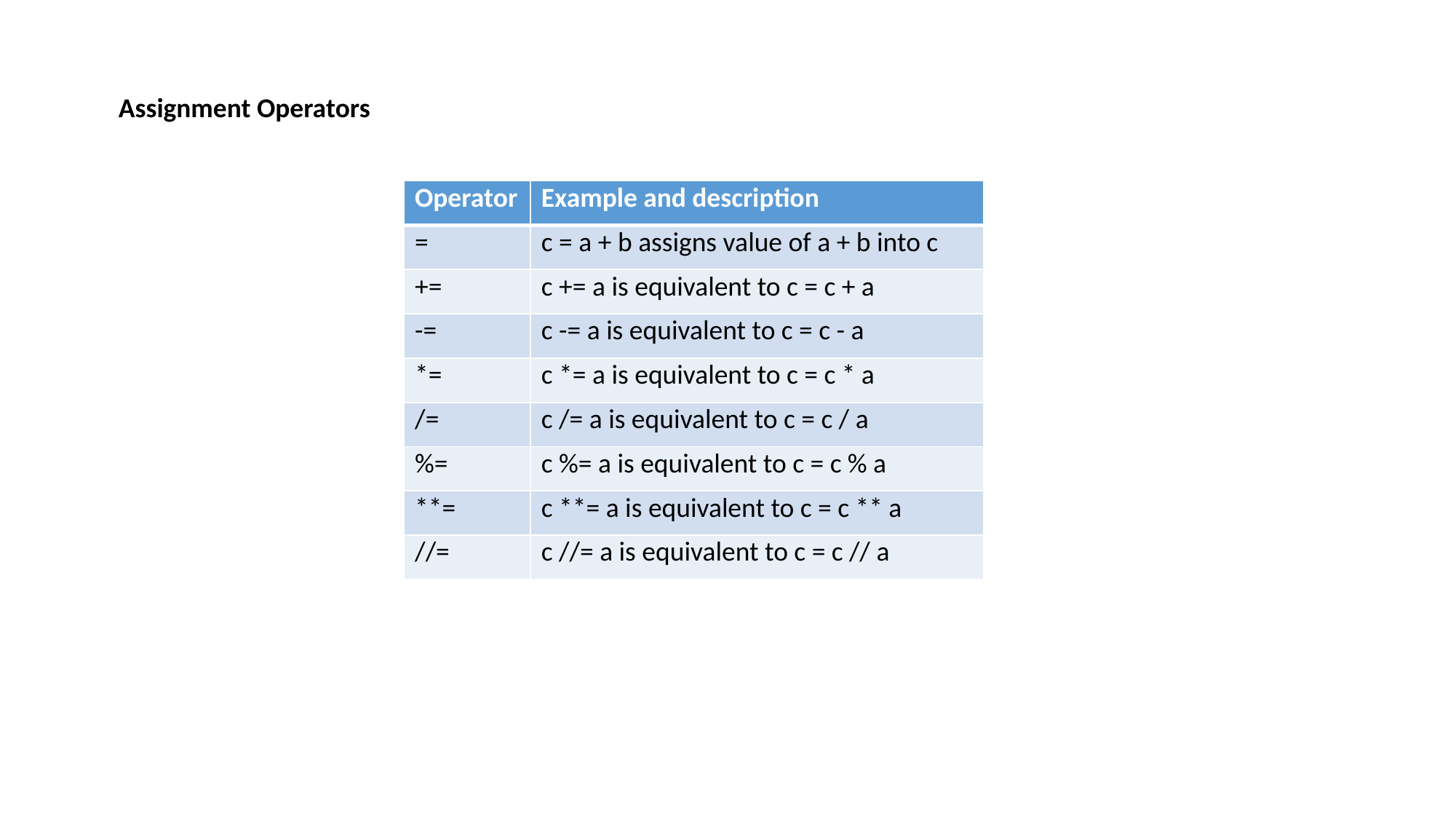

Assignment Operators
| Operator | Example and description |
| --- | --- |
| = | c = a + b assigns value of a + b into c |
| += | c += a is equivalent to c = c + a |
| -= | c -= a is equivalent to c = c - a |
| \*= | c \*= a is equivalent to c = c \* a |
| /= | c /= a is equivalent to c = c / a |
| %= | c %= a is equivalent to c = c % a |
| \*\*= | c \*\*= a is equivalent to c = c \*\* a |
| //= | c //= a is equivalent to c = c // a |